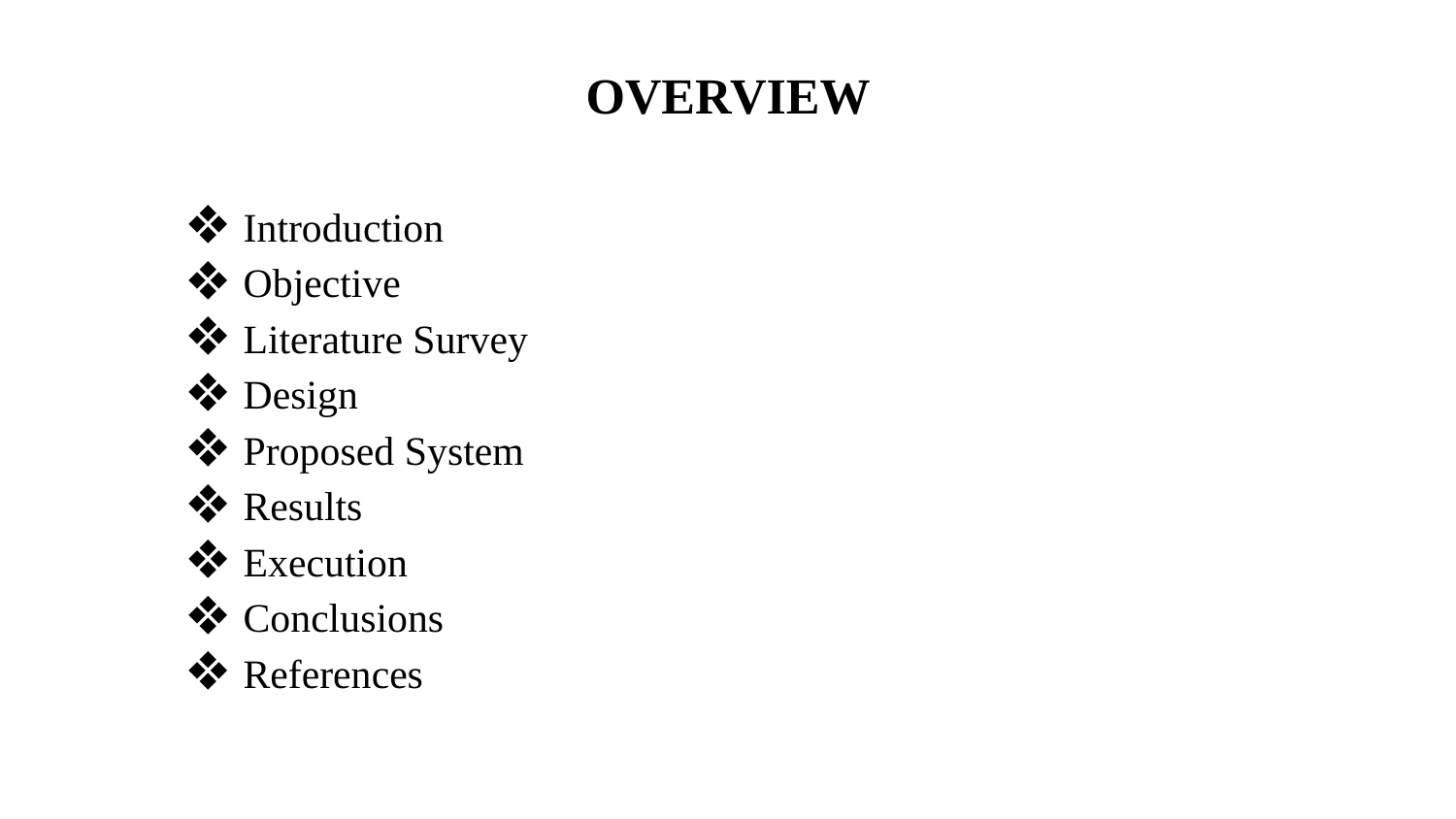

OVERVIEW
Introduction
Objective
Literature Survey
Design
Proposed System
Results
Execution
Conclusions
References